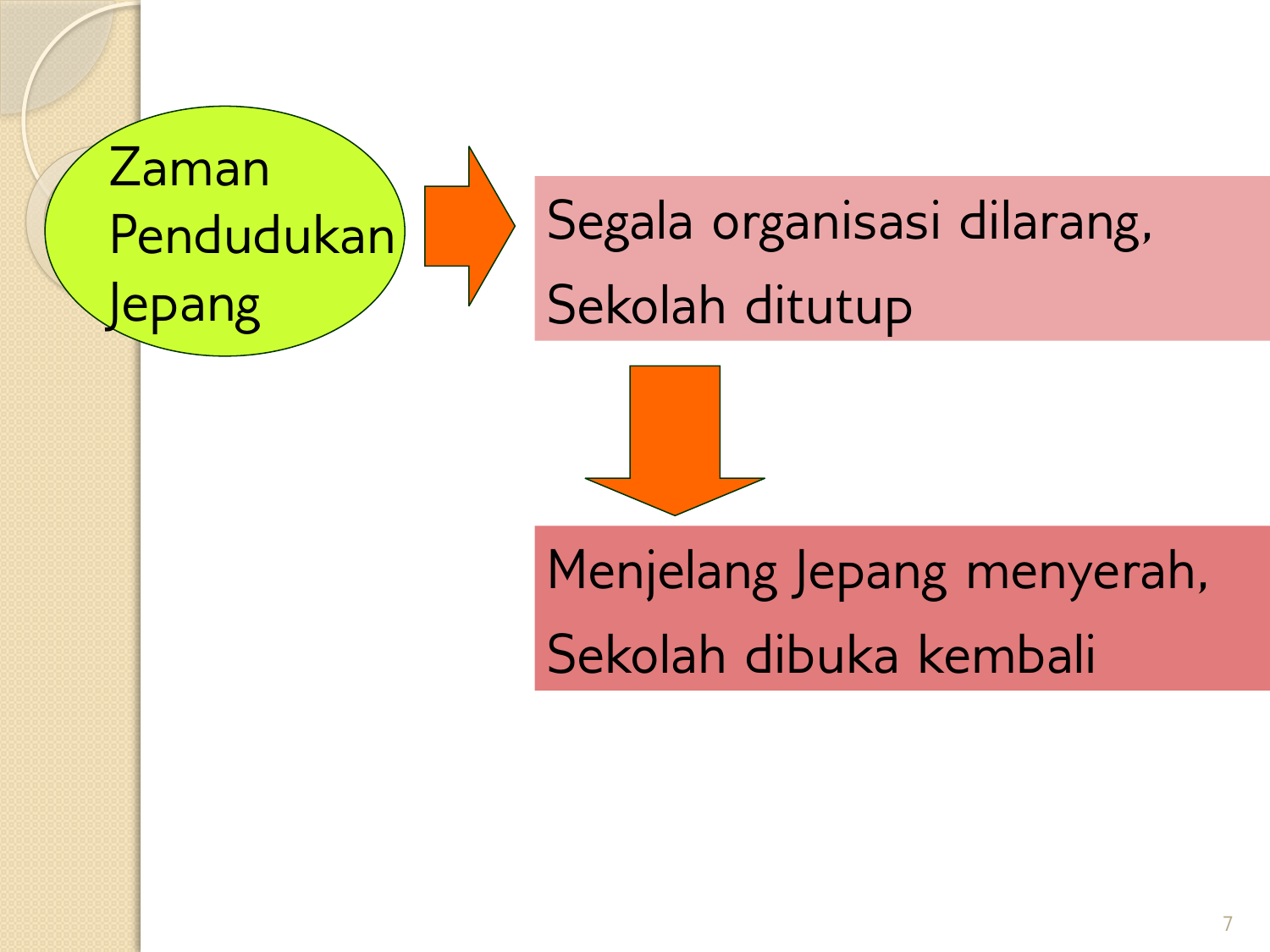

Zaman
Pendudukan
Jepang

Segala organisasi dilarang,
Sekolah ditutup

Menjelang Jepang menyerah,
Sekolah dibuka kembali
7